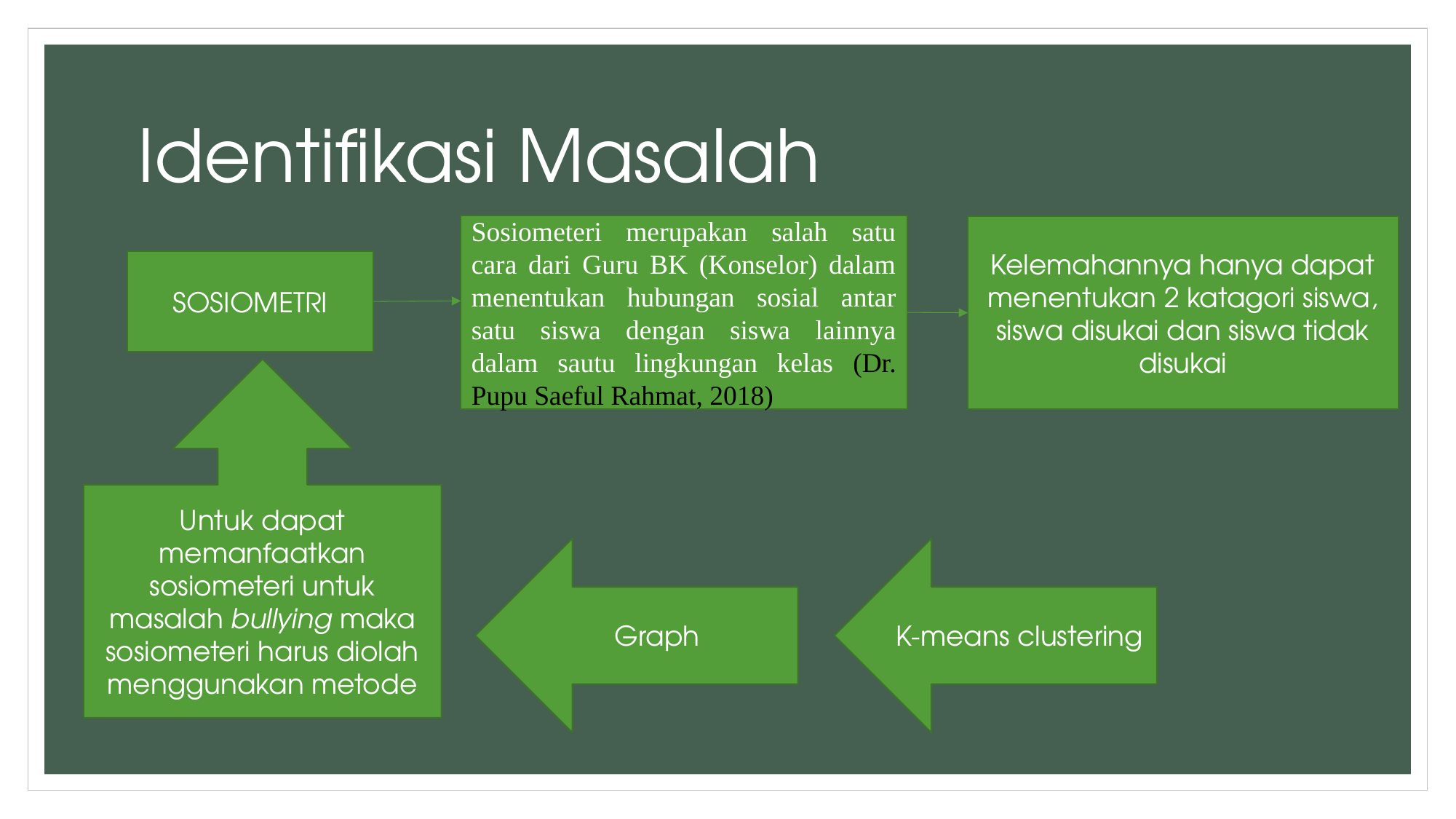

# Identifikasi Masalah
Sosiometeri merupakan salah satu cara dari Guru BK (Konselor) dalam menentukan hubungan sosial antar satu siswa dengan siswa lainnya dalam sautu lingkungan kelas (Dr. Pupu Saeful Rahmat, 2018)
Kelemahannya hanya dapat menentukan 2 katagori siswa, siswa disukai dan siswa tidak disukai
SOSIOMETRI
Untuk dapat memanfaatkan sosiometeri untuk masalah bullying maka sosiometeri harus diolah menggunakan metode
Graph
K-means clustering